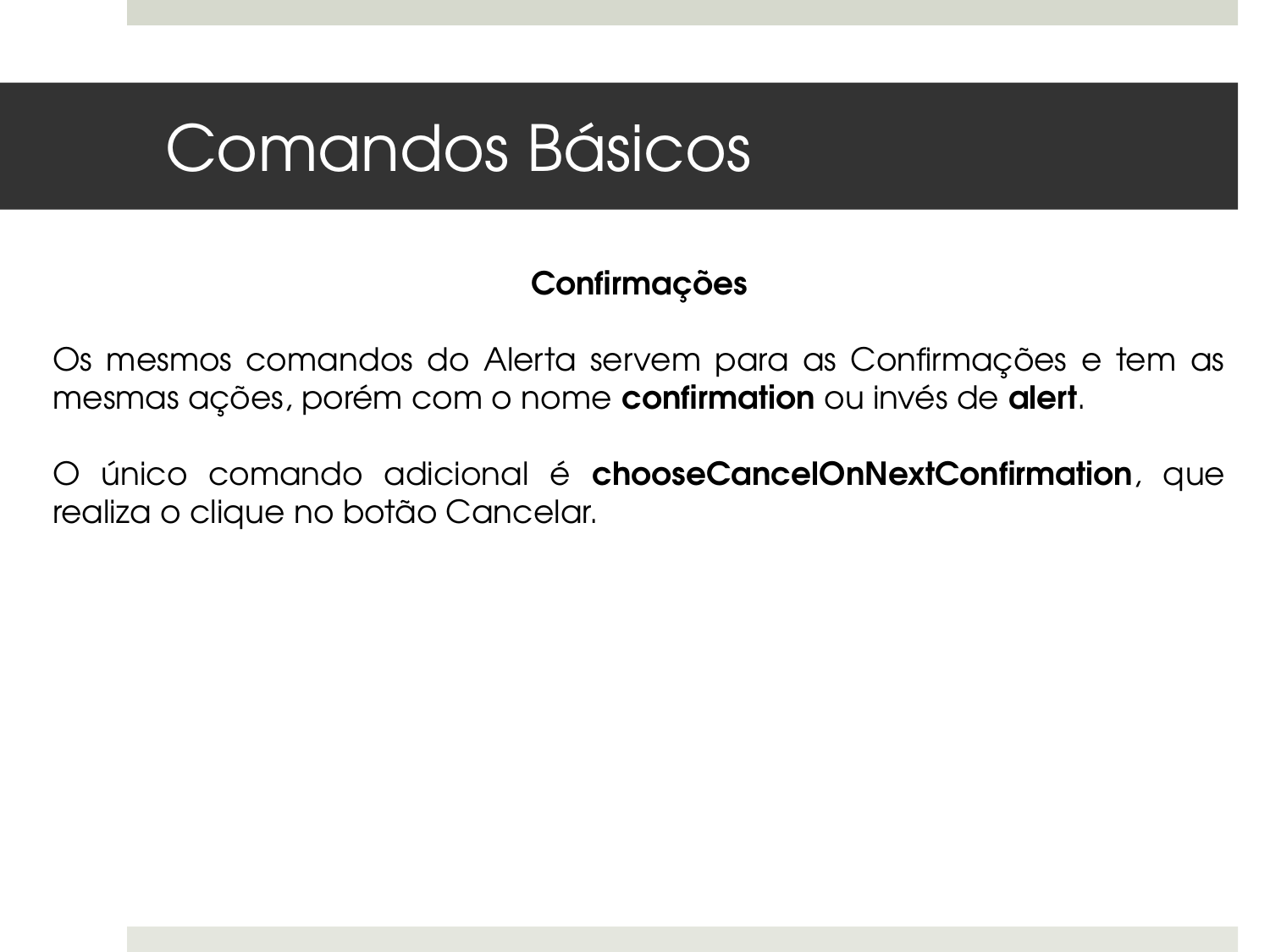

# Comandos Básicos
Confirmações

Os mesmos comandos do Alerta servem para as Confirmações e tem as mesmas ações, porém com o nome confirmation ou invés de alert.

O único comando adicional é chooseCancelOnNextConfirmation, que realiza o clique no botão Cancelar.